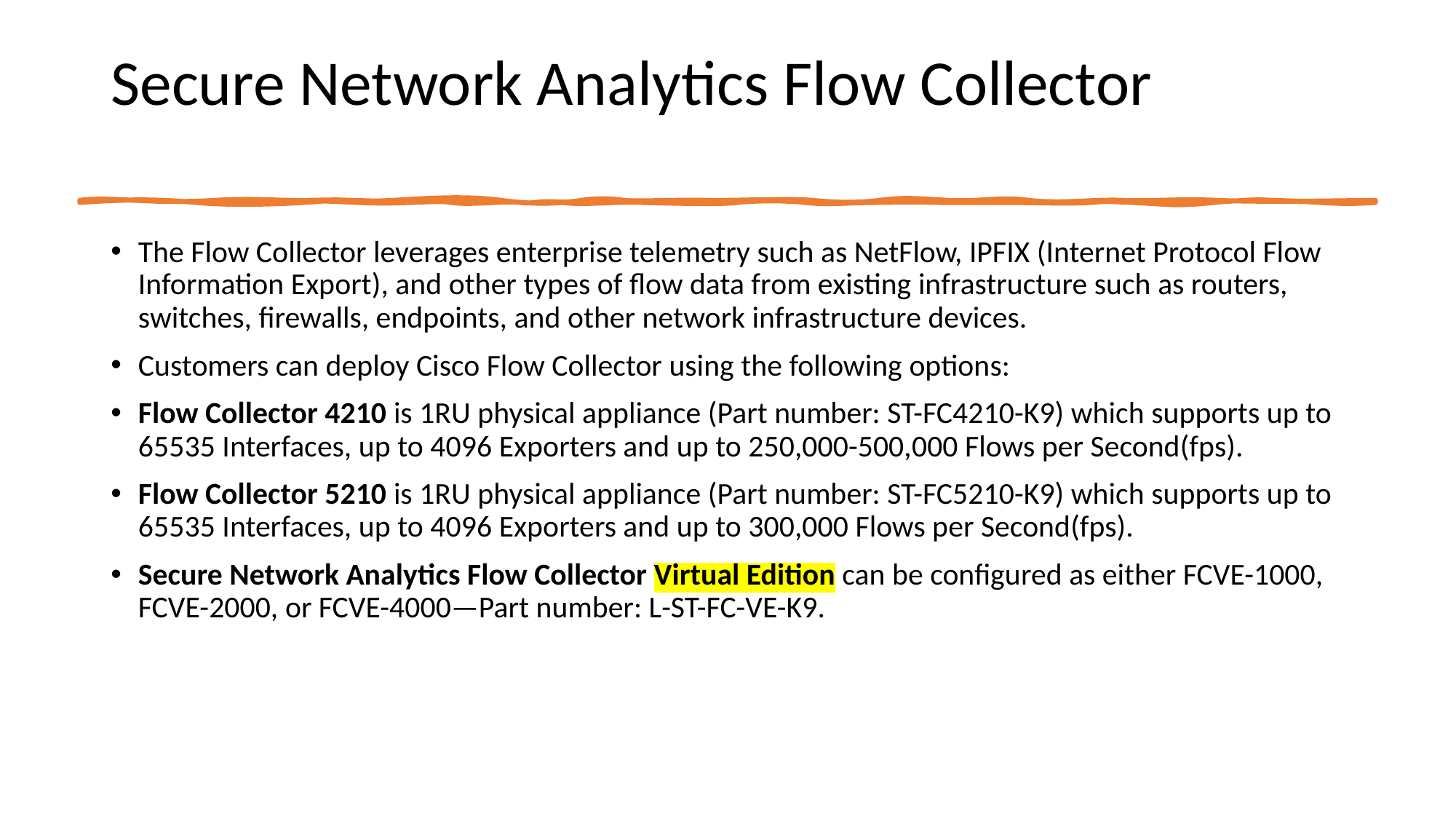

# Secure Network Analytics Flow Collector

The Flow Collector leverages enterprise telemetry such as NetFlow, IPFIX (Internet Protocol Flow Information Export), and other types of flow data from existing infrastructure such as routers, switches, firewalls, endpoints, and other network infrastructure devices.
Customers can deploy Cisco Flow Collector using the following options:
Flow Collector 4210 is 1RU physical appliance (Part number: ST-FC4210-K9) which supports up to 65535 Interfaces, up to 4096 Exporters and up to 250,000-500,000 Flows per Second(fps).
Flow Collector 5210 is 1RU physical appliance (Part number: ST-FC5210-K9) which supports up to 65535 Interfaces, up to 4096 Exporters and up to 300,000 Flows per Second(fps).
Secure Network Analytics Flow Collector Virtual Edition can be configured as either FCVE-1000, FCVE-2000, or FCVE-4000—Part number: L-ST-FC-VE-K9.